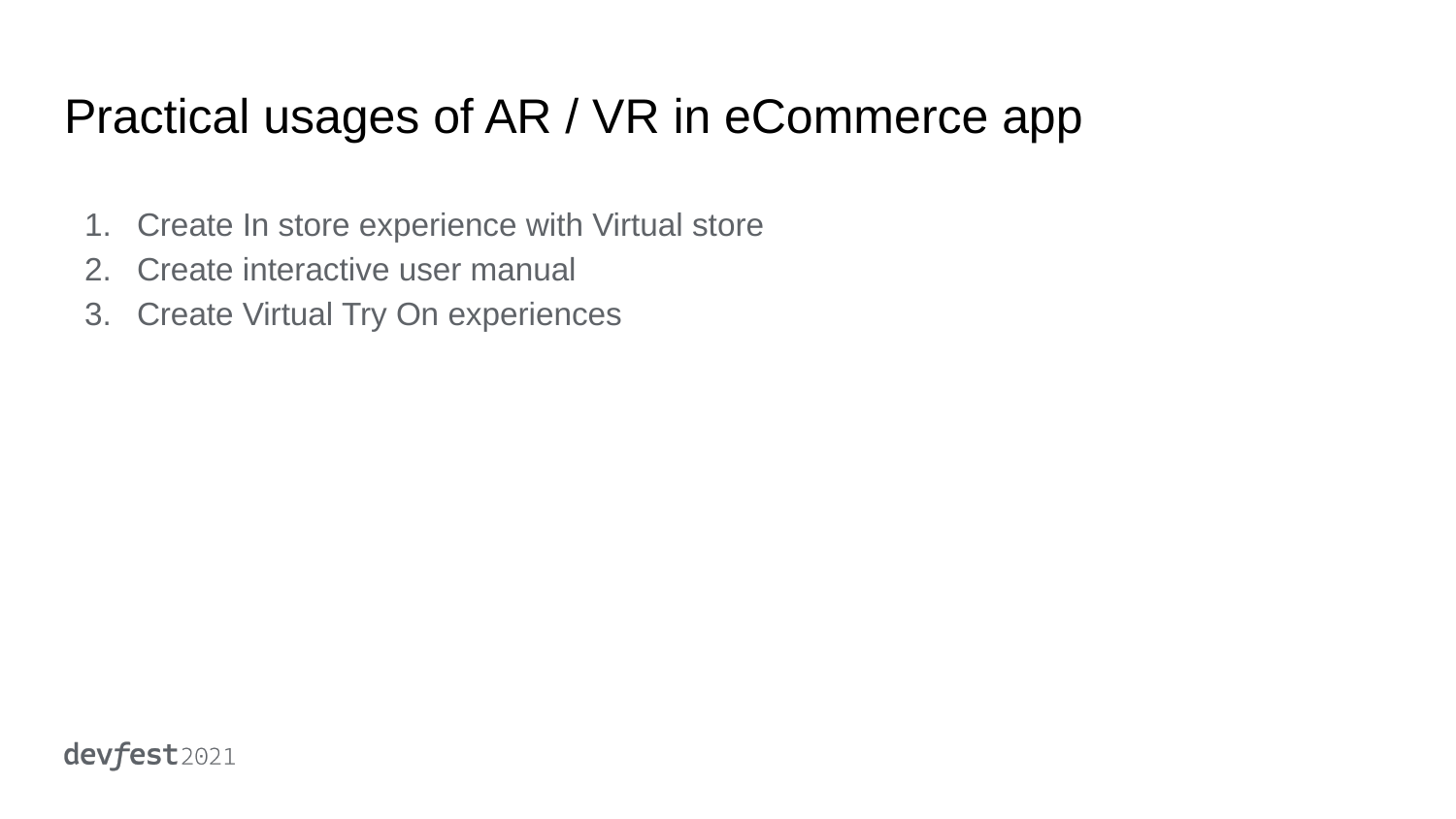

# Practical usages of AR / VR in eCommerce app
Create In store experience with Virtual store
Create interactive user manual
Create Virtual Try On experiences